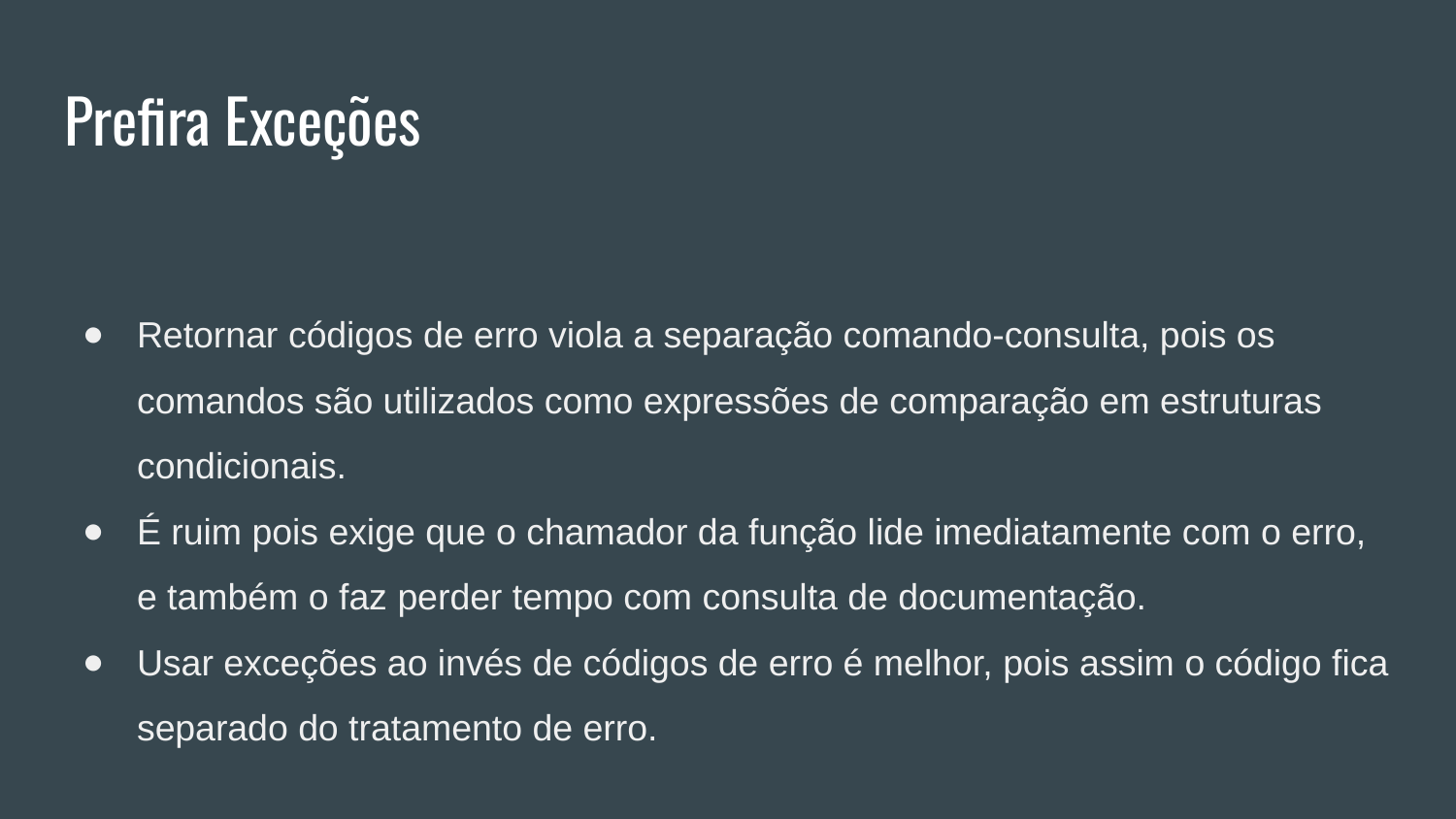

# Prefira Exceções
Retornar códigos de erro viola a separação comando-consulta, pois os comandos são utilizados como expressões de comparação em estruturas condicionais.
É ruim pois exige que o chamador da função lide imediatamente com o erro, e também o faz perder tempo com consulta de documentação.
Usar exceções ao invés de códigos de erro é melhor, pois assim o código fica separado do tratamento de erro.